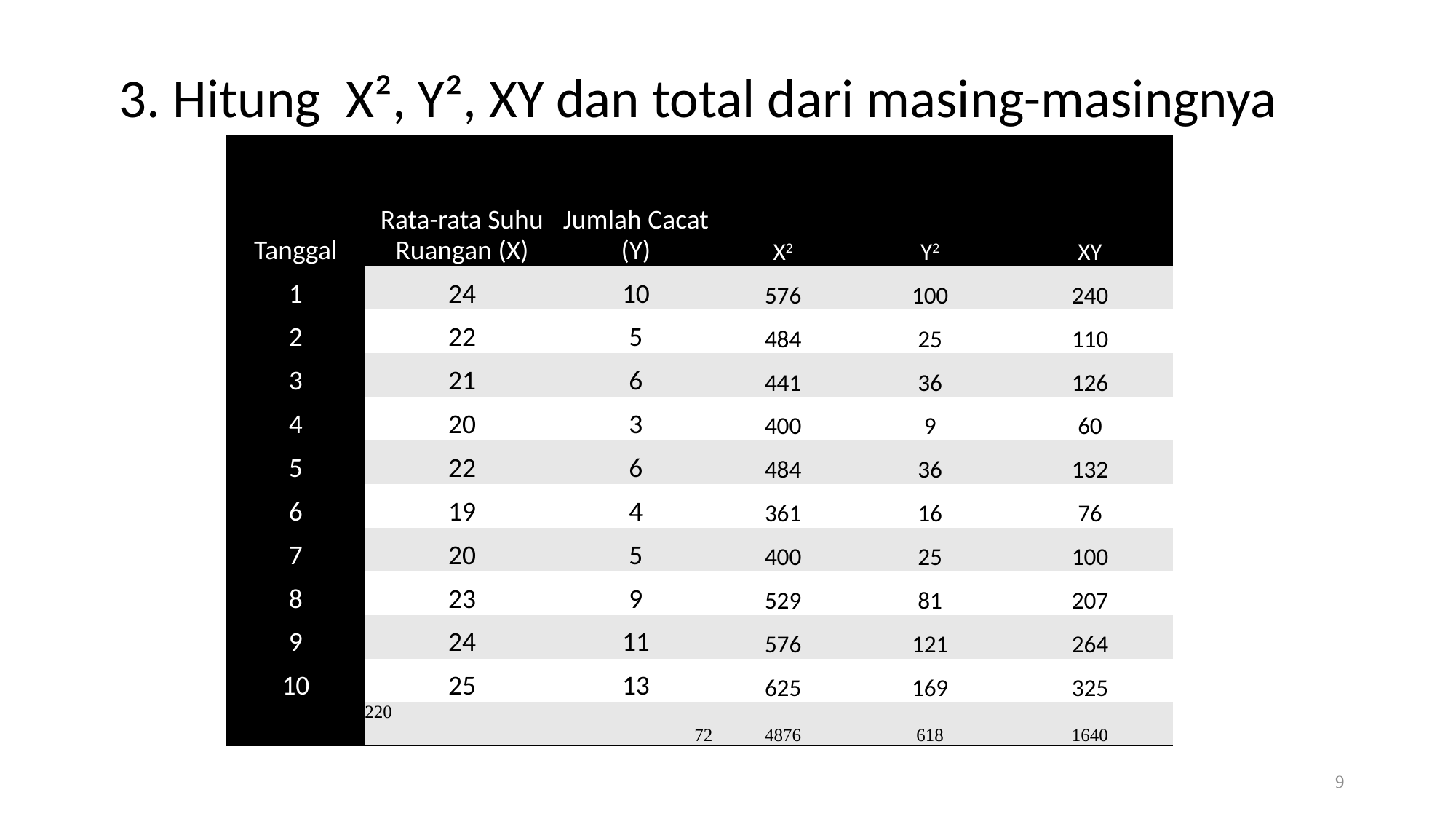

9
# 3. Hitung  X², Y², XY dan total dari masing-masingnya
| Tanggal | Rata-rata Suhu Ruangan (X) | Jumlah Cacat (Y) | X2 | Y2 | XY |
| --- | --- | --- | --- | --- | --- |
| 1 | 24 | 10 | 576 | 100 | 240 |
| 2 | 22 | 5 | 484 | 25 | 110 |
| 3 | 21 | 6 | 441 | 36 | 126 |
| 4 | 20 | 3 | 400 | 9 | 60 |
| 5 | 22 | 6 | 484 | 36 | 132 |
| 6 | 19 | 4 | 361 | 16 | 76 |
| 7 | 20 | 5 | 400 | 25 | 100 |
| 8 | 23 | 9 | 529 | 81 | 207 |
| 9 | 24 | 11 | 576 | 121 | 264 |
| 10 | 25 | 13 | 625 | 169 | 325 |
|  | 220 | 72 | 4876 | 618 | 1640 |